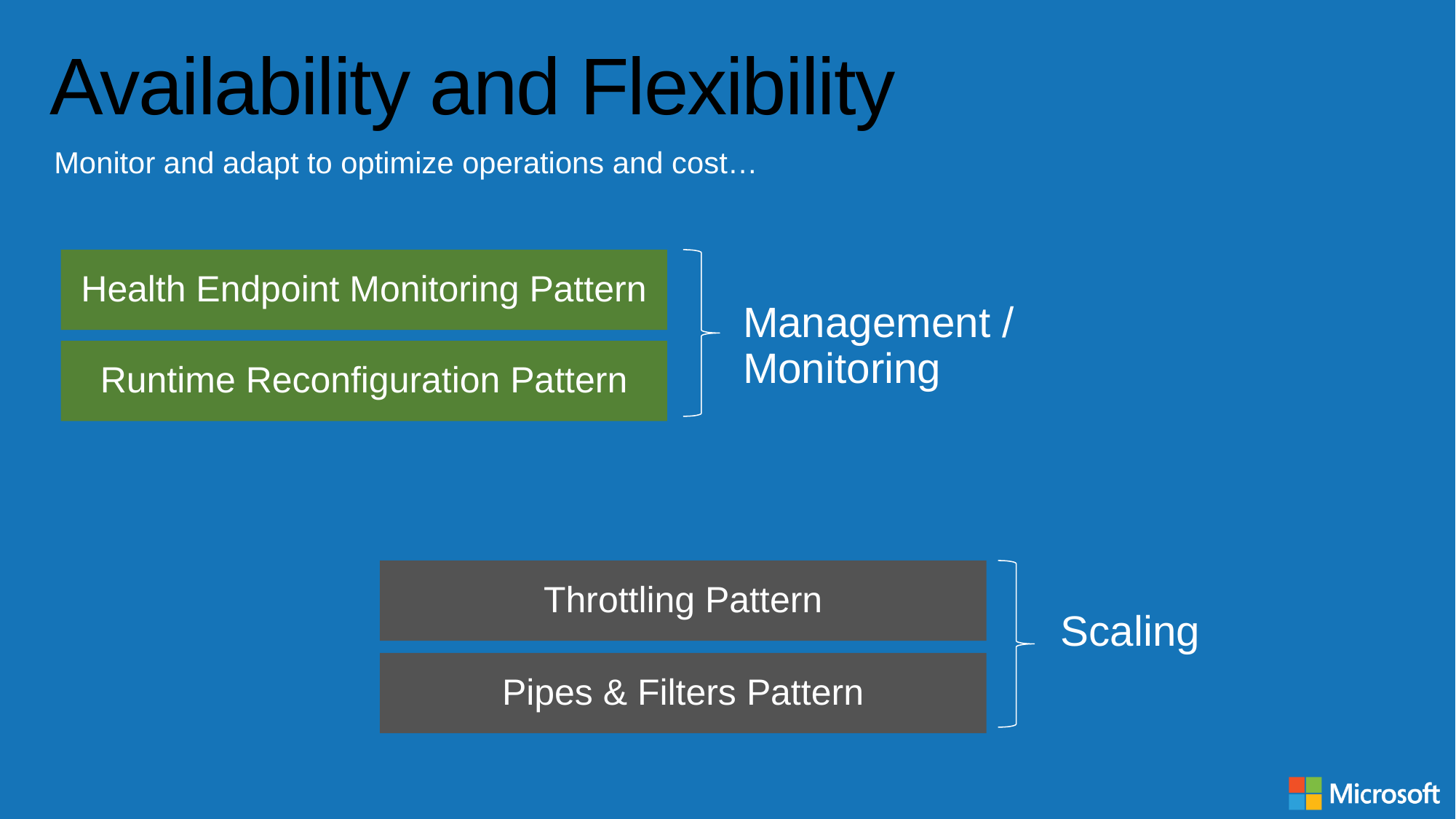

# Availability and Flexibility
Monitor and adapt to optimize operations and cost…

Health Endpoint Monitoring Pattern
Management / Monitoring

Runtime Reconfiguration Pattern
Throttling Pattern

Scaling
Pipes & Filters Pattern